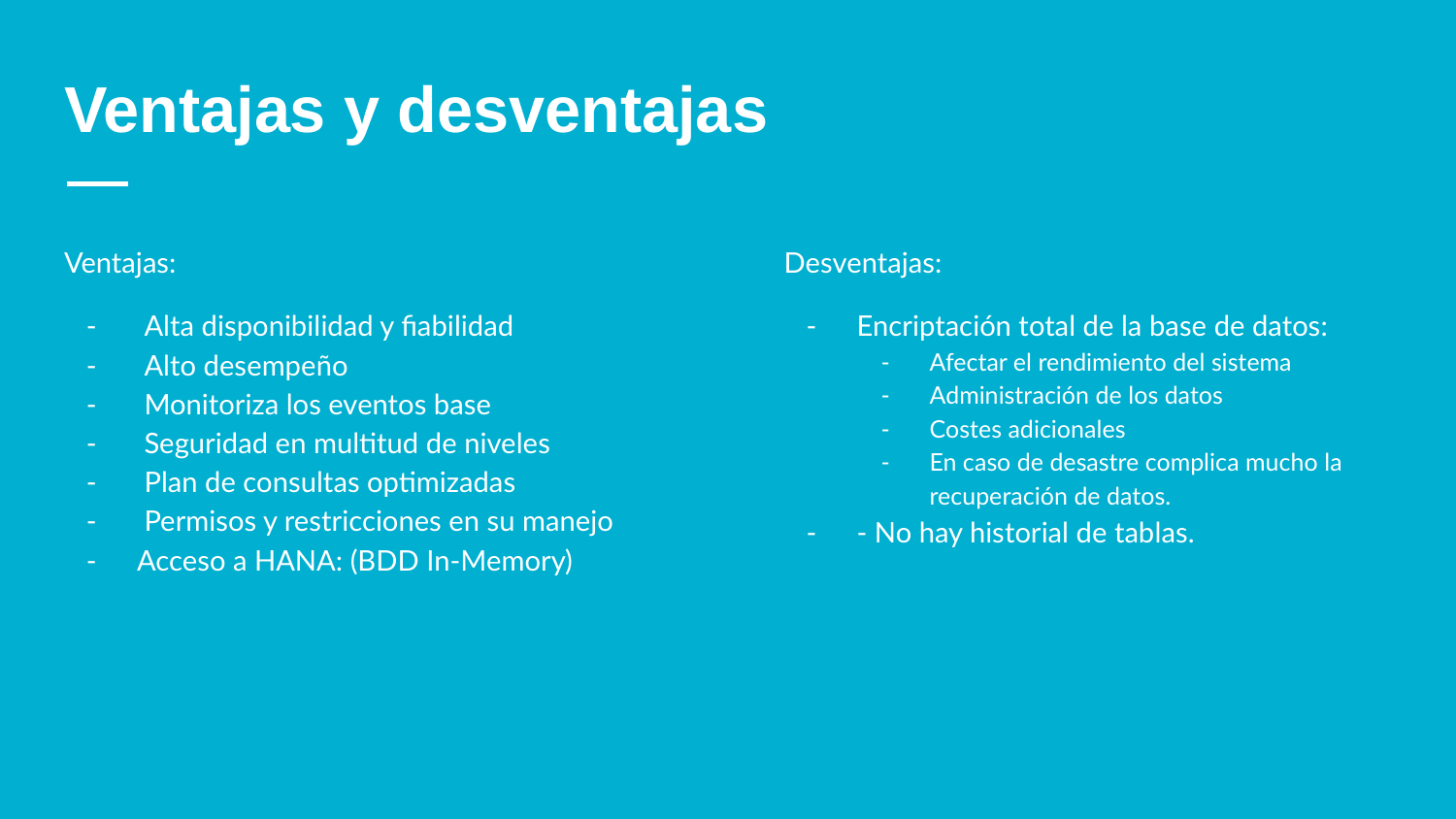

# Ventajas y desventajas
Ventajas:
 Alta disponibilidad y fiabilidad
 Alto desempeño
 Monitoriza los eventos base
 Seguridad en multitud de niveles
 Plan de consultas optimizadas
 Permisos y restricciones en su manejo
Acceso a HANA: (BDD In-Memory)
Desventajas:
Encriptación total de la base de datos:
Afectar el rendimiento del sistema
Administración de los datos
Costes adicionales
En caso de desastre complica mucho la recuperación de datos.
- No hay historial de tablas.